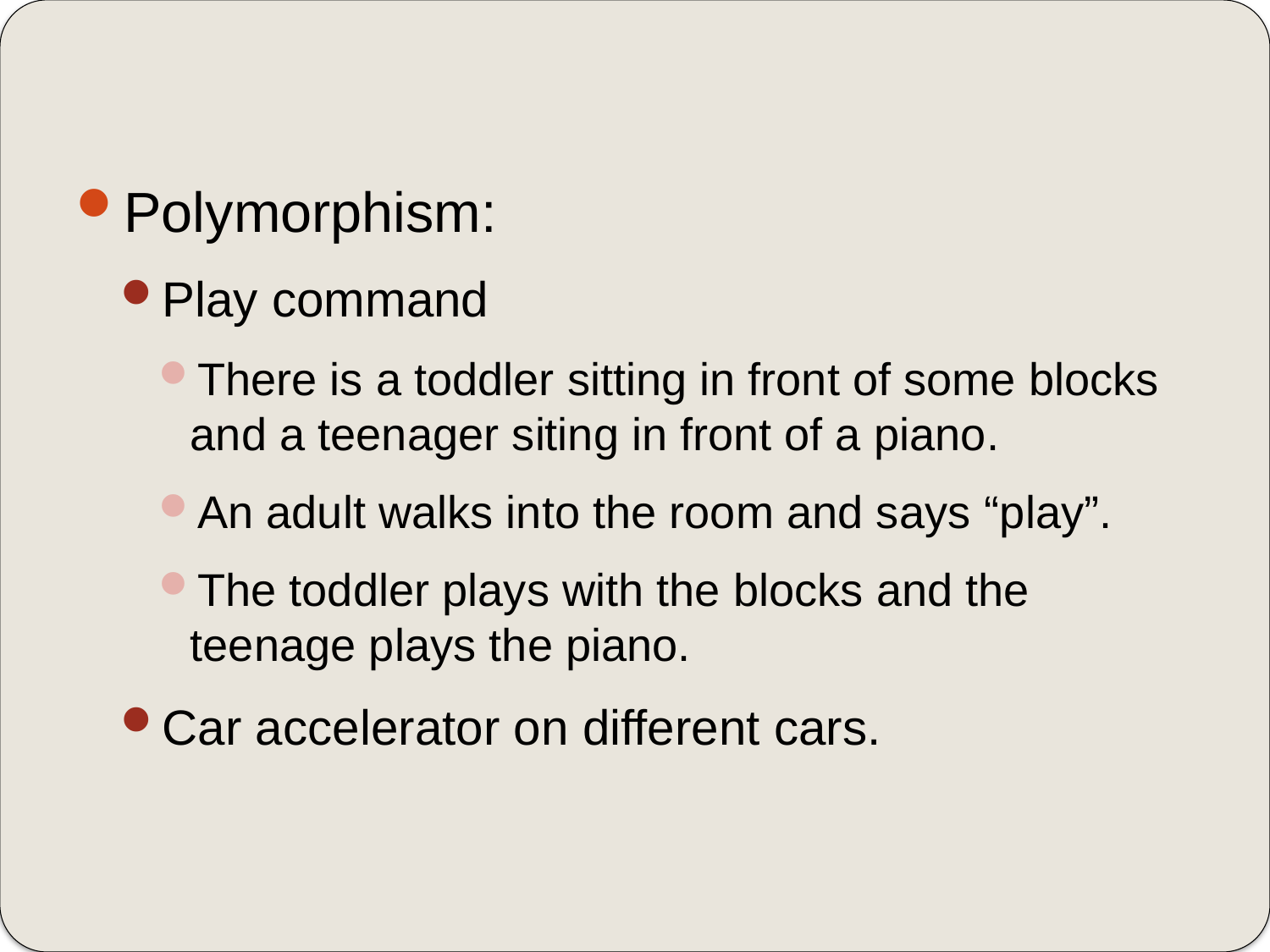

#
Polymorphism:
Play command
There is a toddler sitting in front of some blocks and a teenager siting in front of a piano.
An adult walks into the room and says “play”.
The toddler plays with the blocks and the teenage plays the piano.
Car accelerator on different cars.